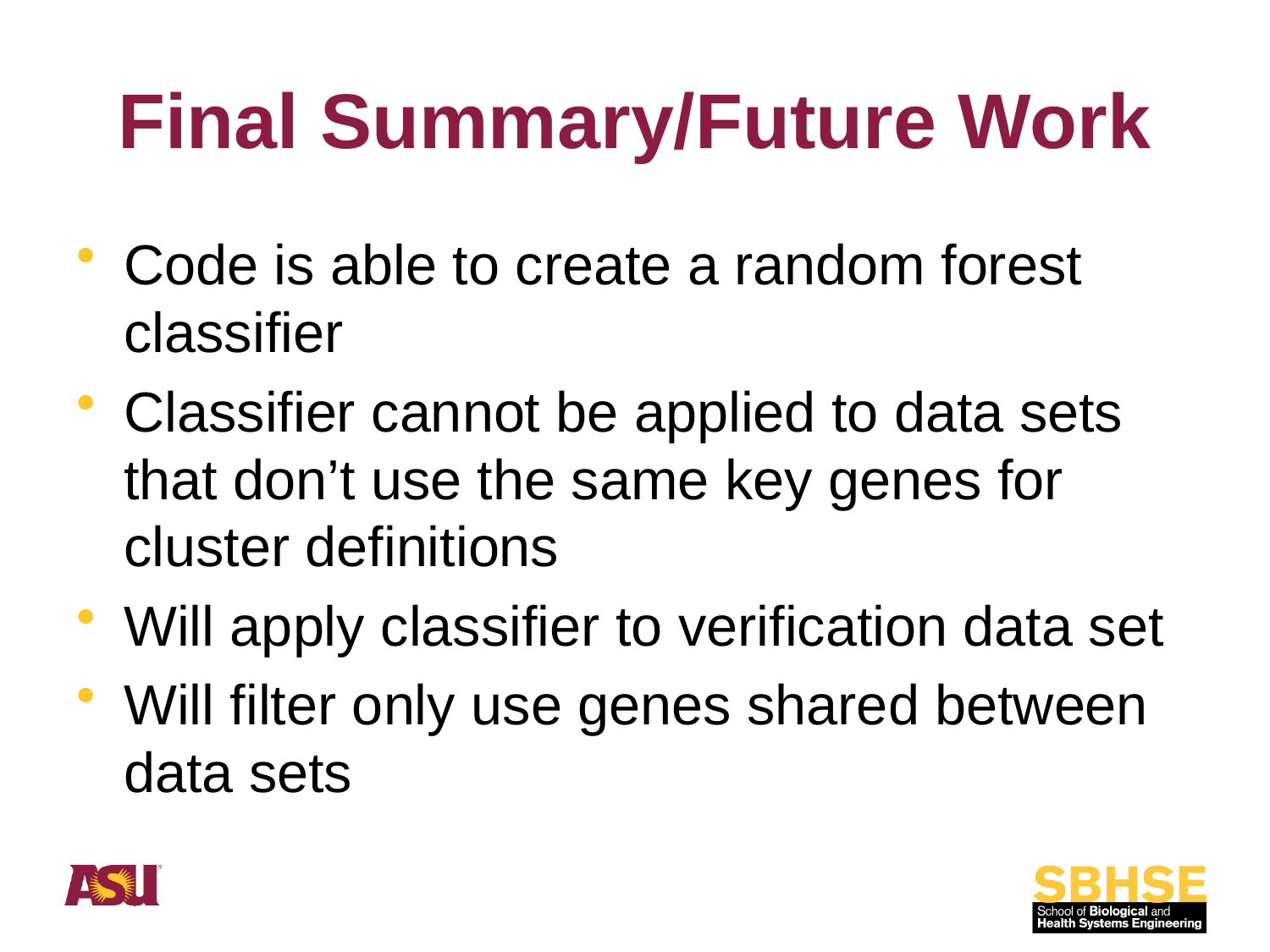

# Final Summary/Future Work
Code is able to create a random forest classifier
Classifier cannot be applied to data sets that don’t use the same key genes for cluster definitions
Will apply classifier to verification data set
Will filter only use genes shared between data sets